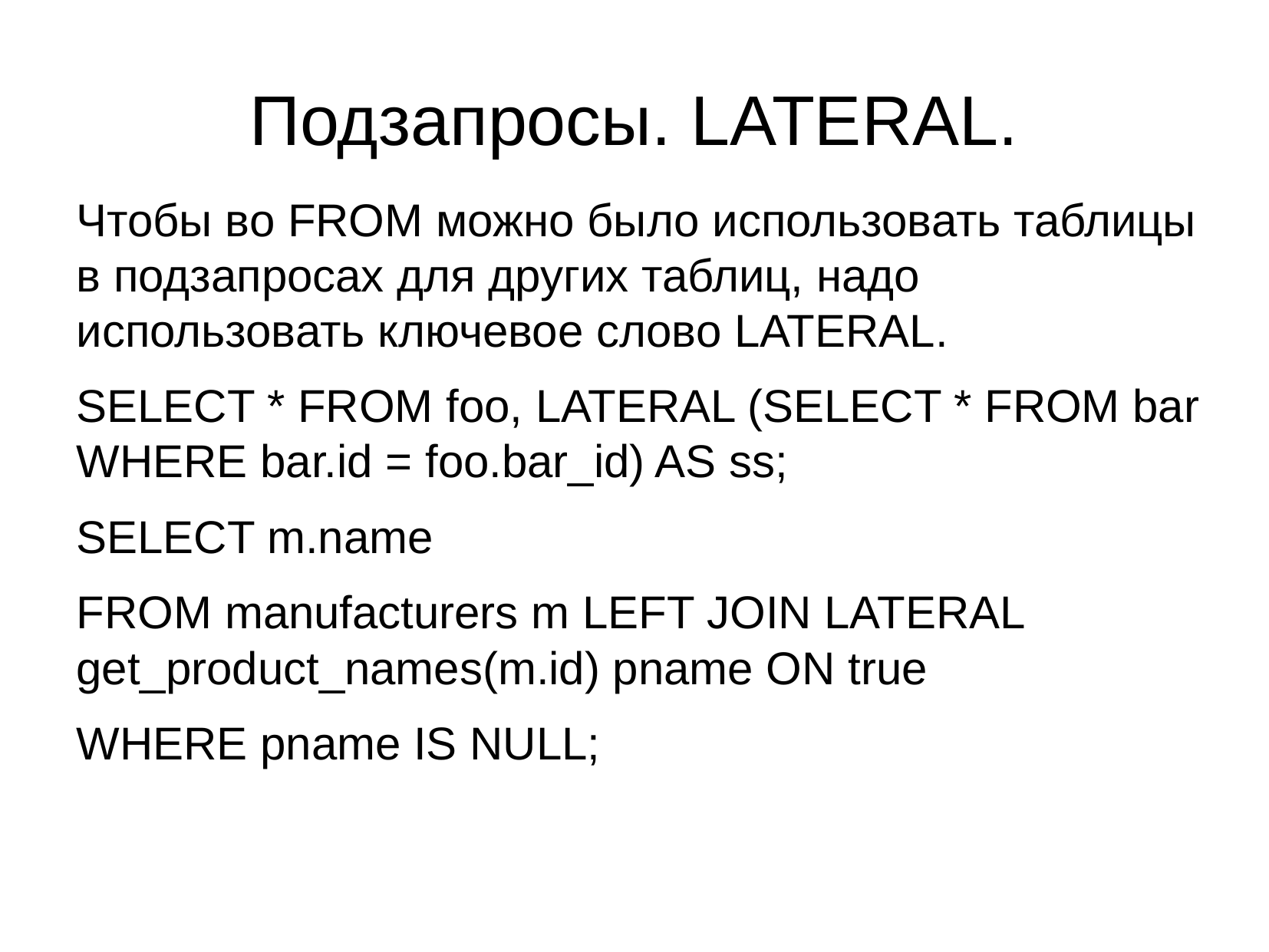

Подзапросы. LATERAL.
Чтобы во FROM можно было использовать таблицы в подзапросах для других таблиц, надо использовать ключевое слово LATERAL.
SELECT * FROM foo, LATERAL (SELECT * FROM bar WHERE bar.id = foo.bar_id) AS ss;
SELECT m.name
FROM manufacturers m LEFT JOIN LATERAL get_product_names(m.id) pname ON true
WHERE pname IS NULL;